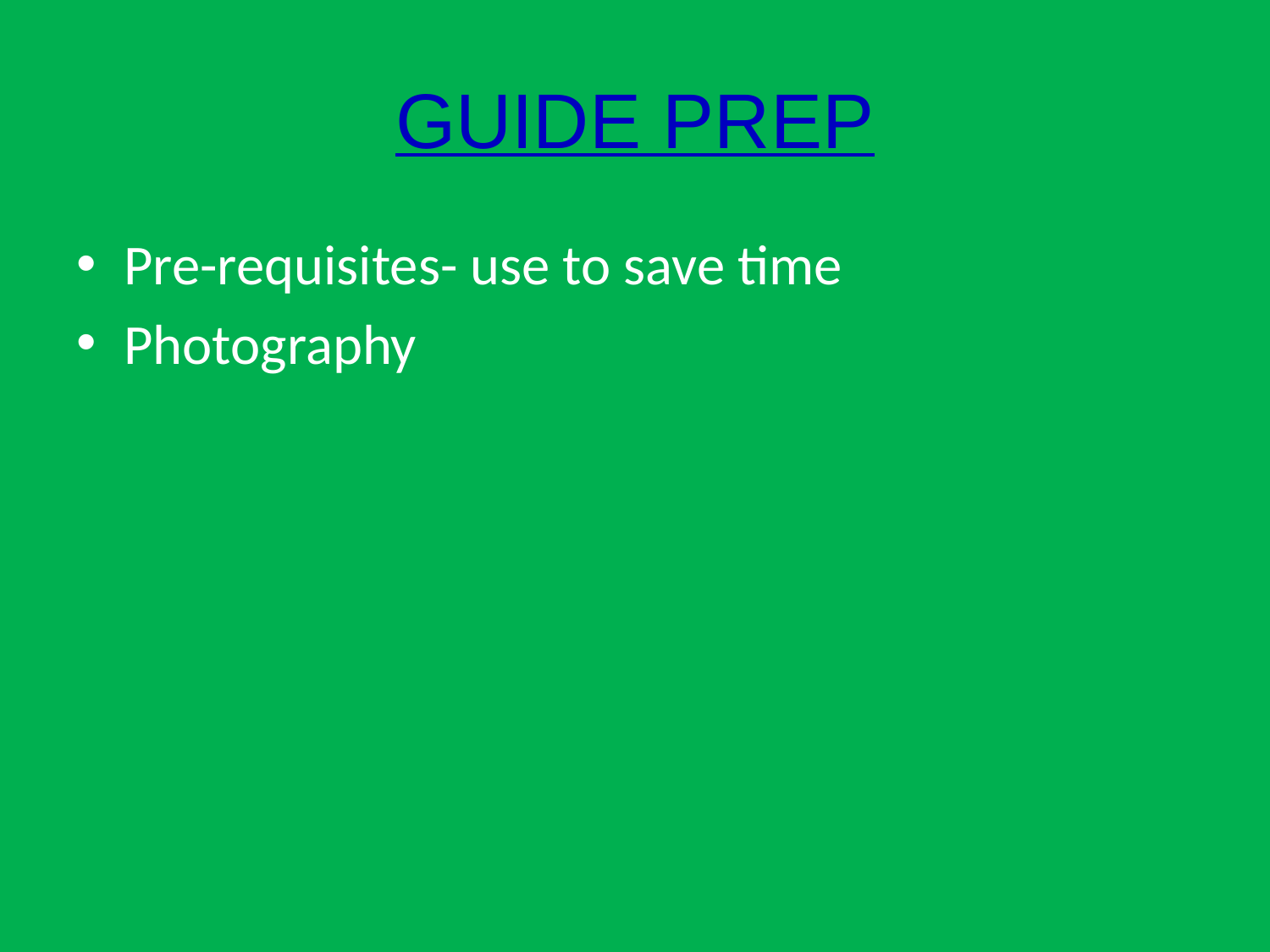

# GUIDE PREP
Pre-requisites- use to save time
Photography